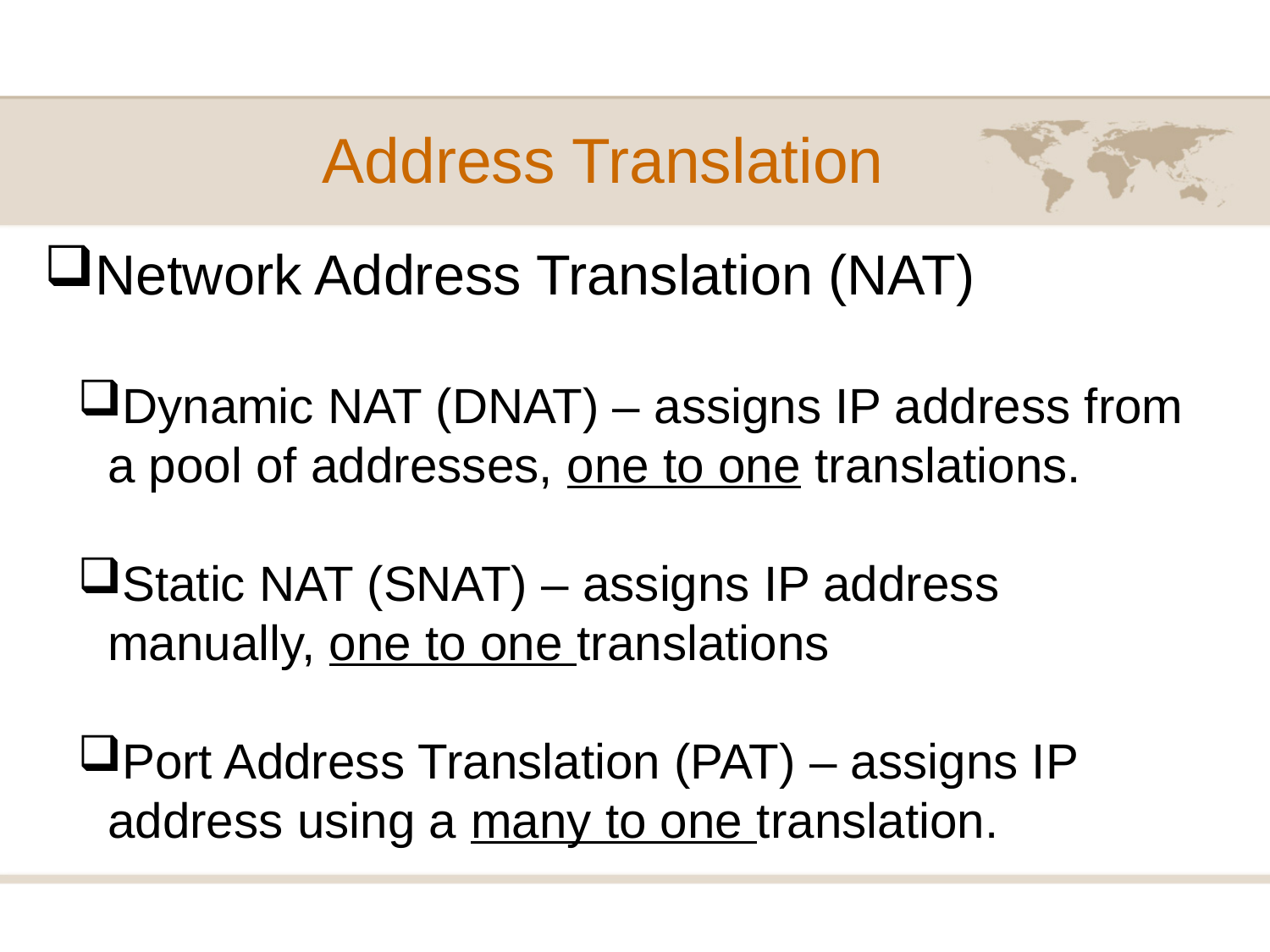

# Address Translation
Network Address Translation (NAT)

Dynamic NAT (DNAT) – assigns IP address from a pool of addresses, one to one translations.

Static NAT (SNAT) – assigns IP address manually, one to one translations

Port Address Translation (PAT) – assigns IP address using a many to one translation.